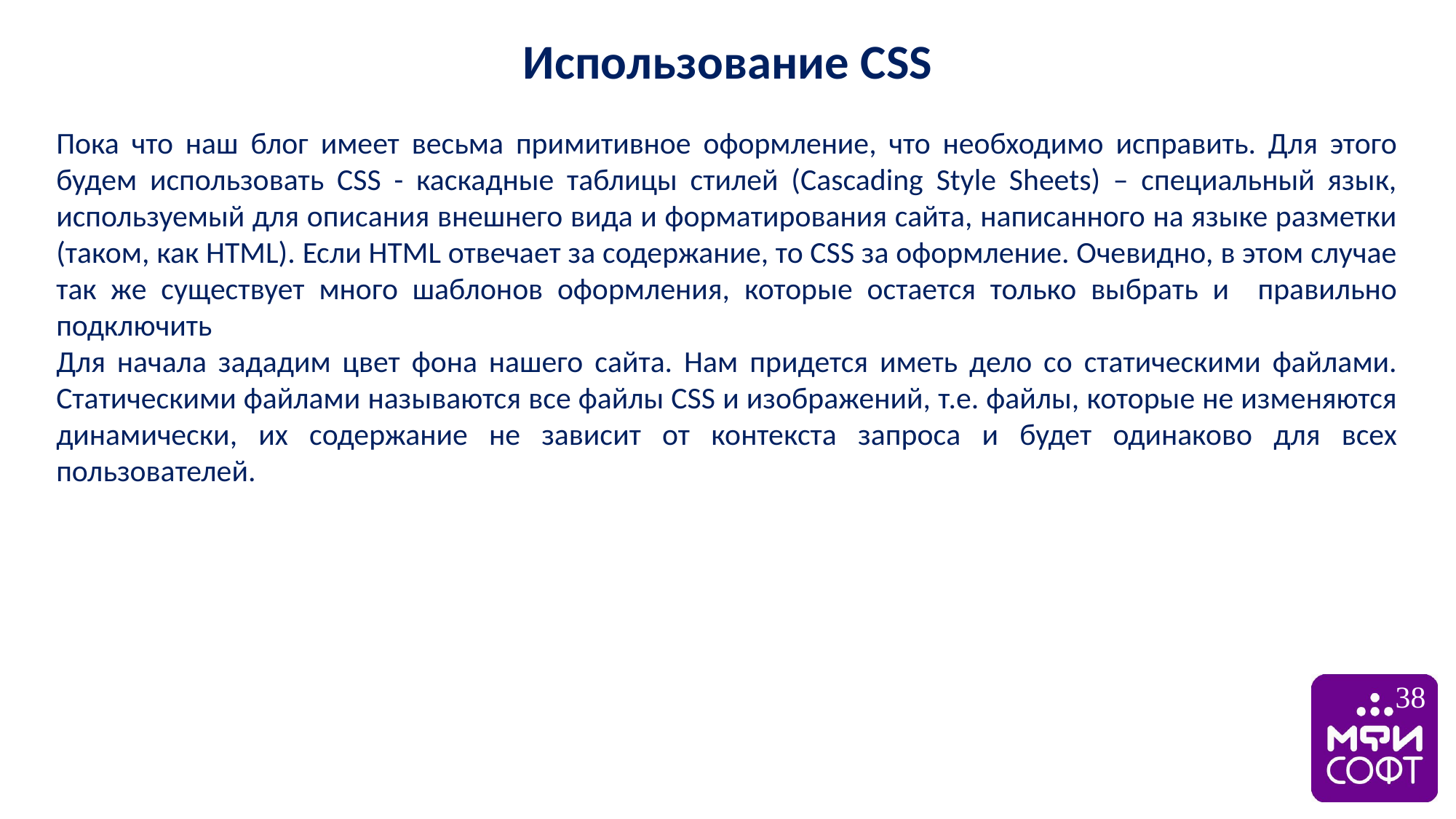

Использование CSS
Пока что наш блог имеет весьма примитивное оформление, что необходимо исправить. Для этого будем использовать CSS - каскадные таблицы стилей (Cascading Style Sheets) – специальный язык, используемый для описания внешнего вида и форматирования сайта, написанного на языке разметки (таком, как HTML). Если HTML отвечает за содержание, то CSS за оформление. Очевидно, в этом случае так же существует много шаблонов оформления, которые остается только выбрать и  правильно подключить
Для начала зададим цвет фона нашего сайта. Нам придется иметь дело со статическими файлами. Статическими файлами называются все файлы CSS и изображений, т.е. файлы, которые не изменяются динамически, их содержание не зависит от контекста запроса и будет одинаково для всех пользователей.